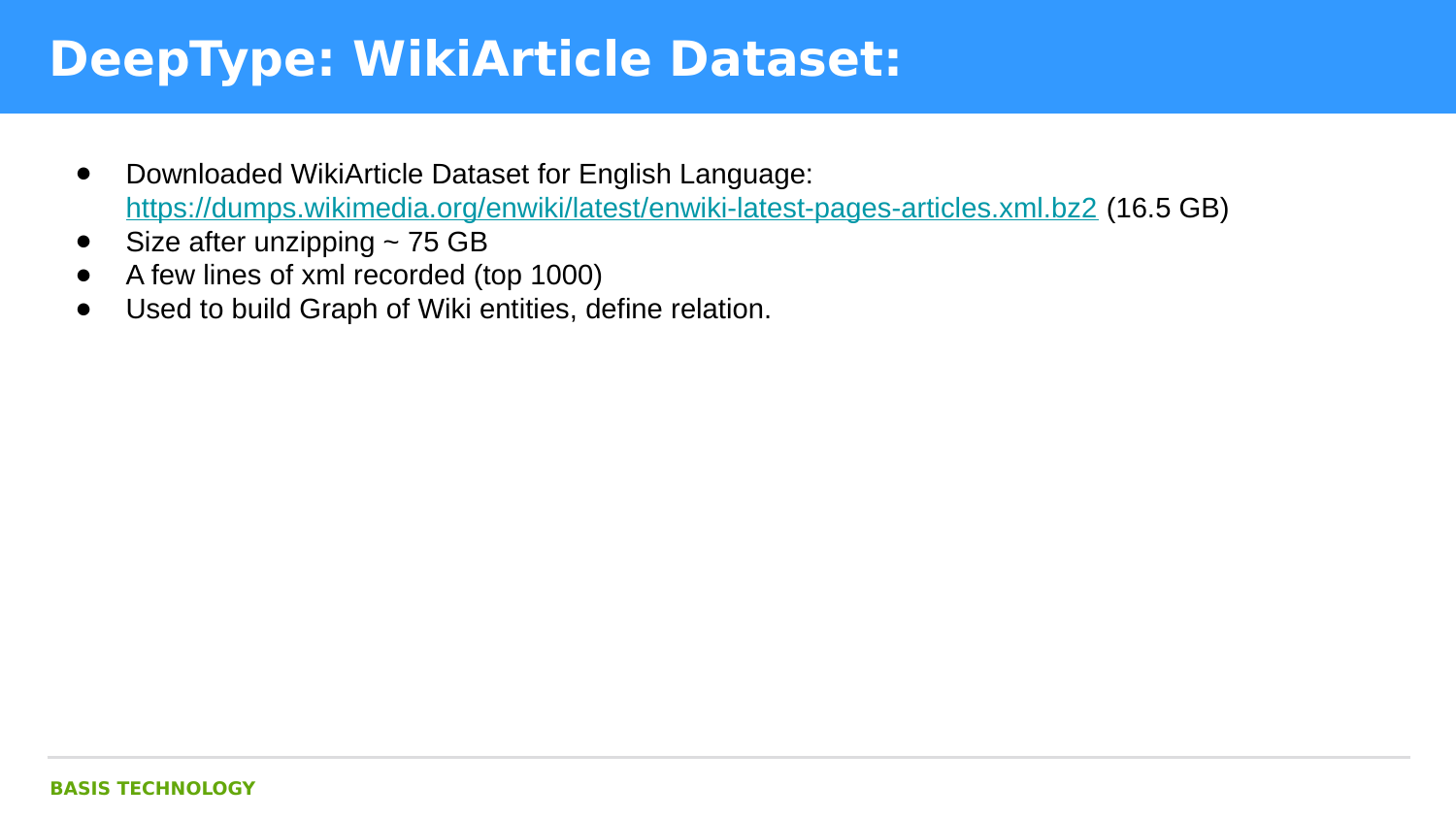

# DeepType: WikiArticle Dataset:
Downloaded WikiArticle Dataset for English Language: https://dumps.wikimedia.org/enwiki/latest/enwiki-latest-pages-articles.xml.bz2 (16.5 GB)
Size after unzipping ~ 75 GB
A few lines of xml recorded (top 1000)
Used to build Graph of Wiki entities, define relation.

BASIS TECHNOLOGY